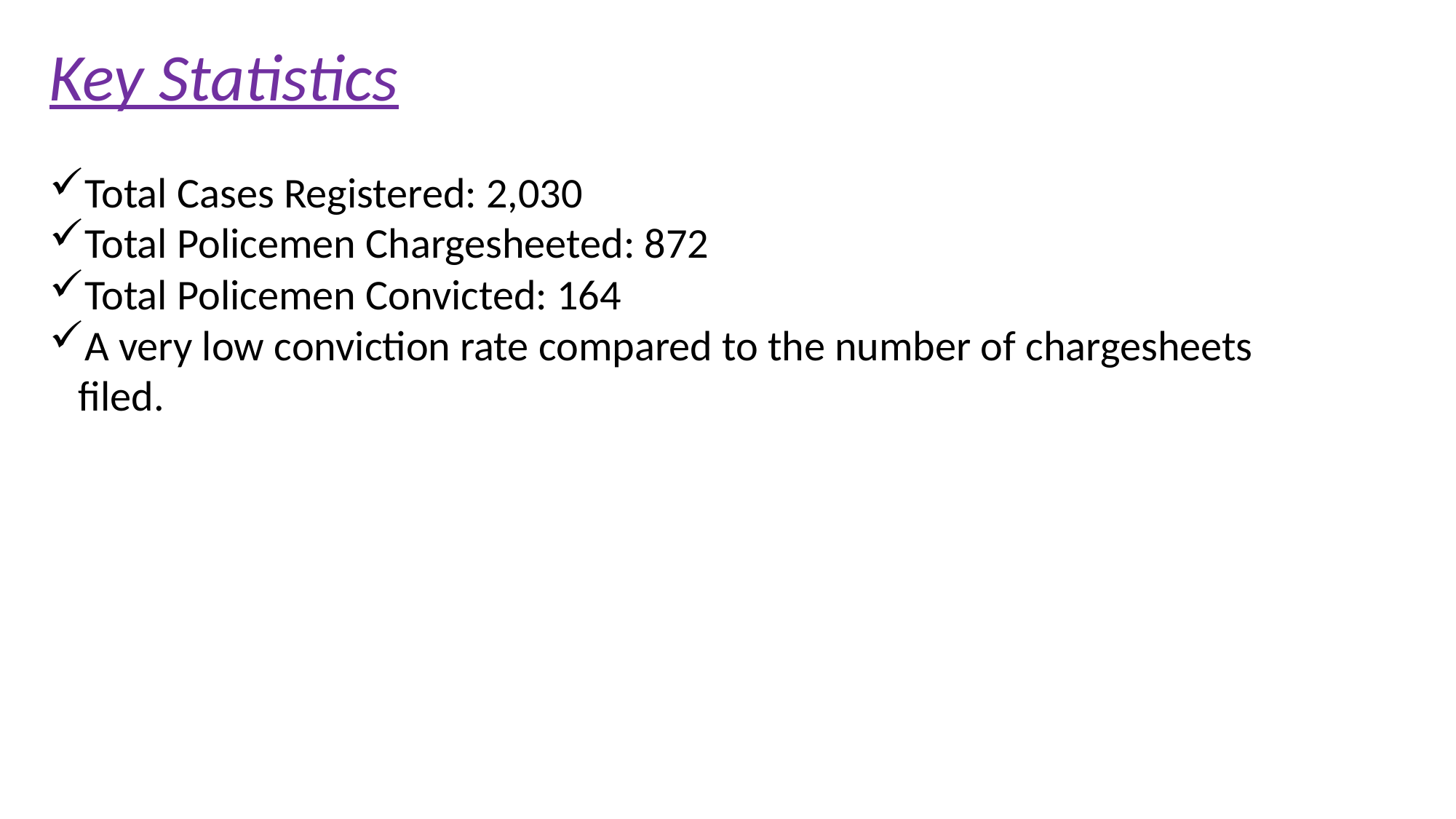

# Key Statistics
Total Cases Registered: 2,030
Total Policemen Chargesheeted: 872
Total Policemen Convicted: 164
A very low conviction rate compared to the number of chargesheets
   filed.